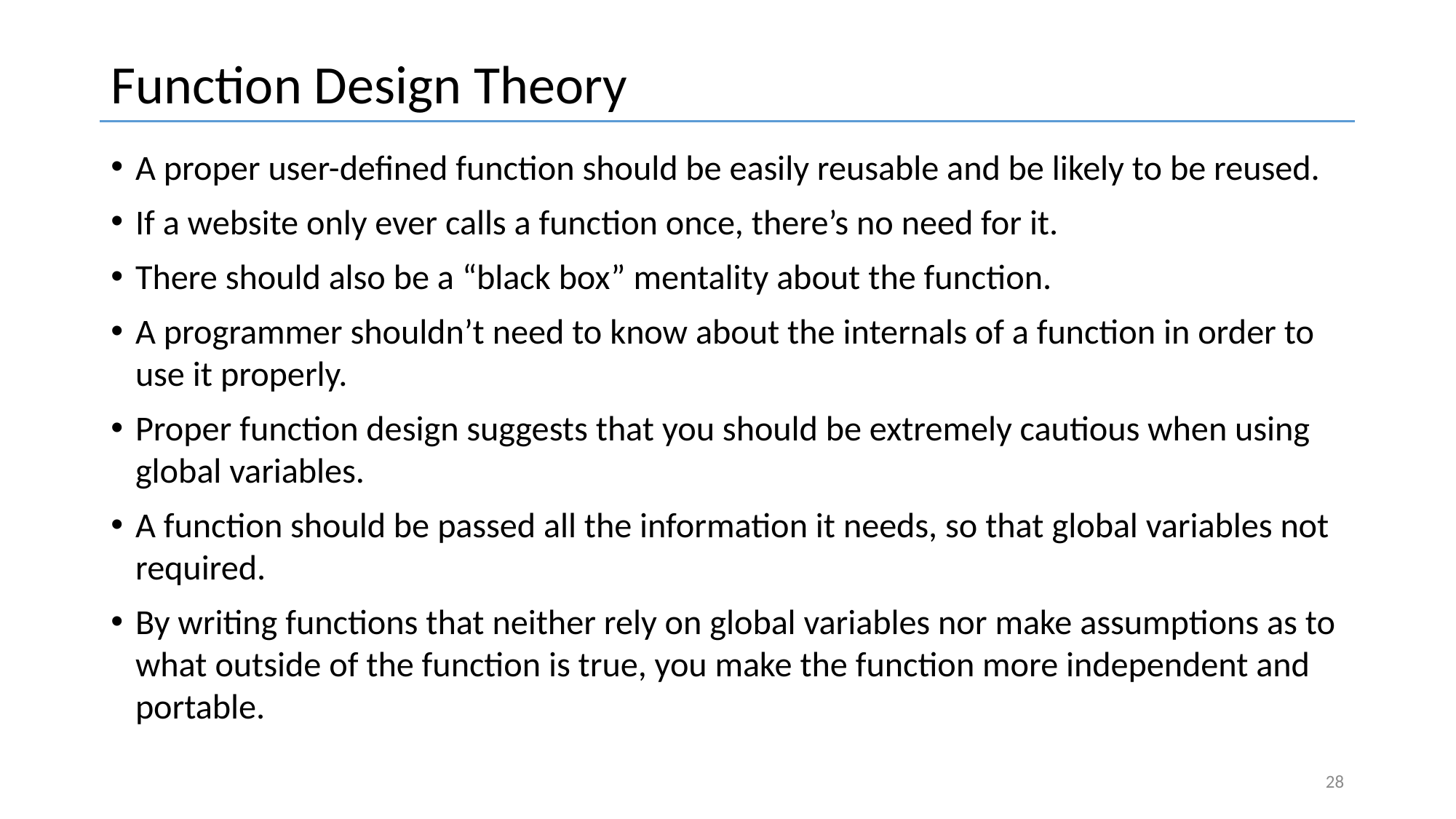

# Function Design Theory
A proper user-defined function should be easily reusable and be likely to be reused.
If a website only ever calls a function once, there’s no need for it.
There should also be a “black box” mentality about the function.
A programmer shouldn’t need to know about the internals of a function in order to use it properly.
Proper function design suggests that you should be extremely cautious when using global variables.
A function should be passed all the information it needs, so that global variables not required.
By writing functions that neither rely on global variables nor make assumptions as to what outside of the function is true, you make the function more independent and portable.
28